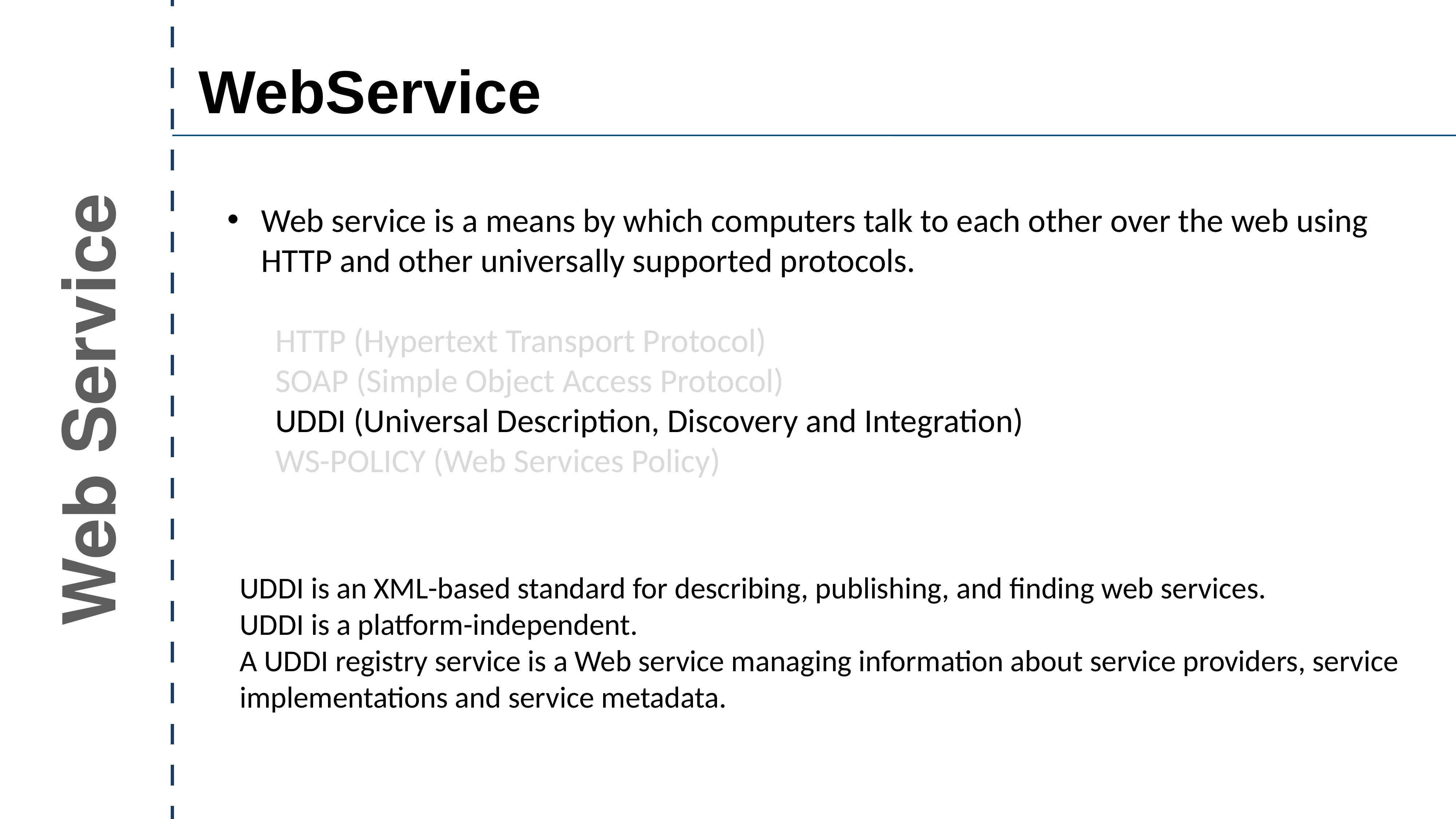

WebService

Web service is a means by which computers talk to each other over the web using HTTP and other universally supported protocols.

HTTP (Hypertext Transport Protocol)
SOAP (Simple Object Access Protocol)
UDDI (Universal Description, Discovery and Integration)
WS-POLICY (Web Services Policy)

Web Service
UDDI is an XML-based standard for describing, publishing, and finding web services.
UDDI is a platform-independent.
A UDDI registry service is a Web service managing information about service providers, service implementations and service metadata.